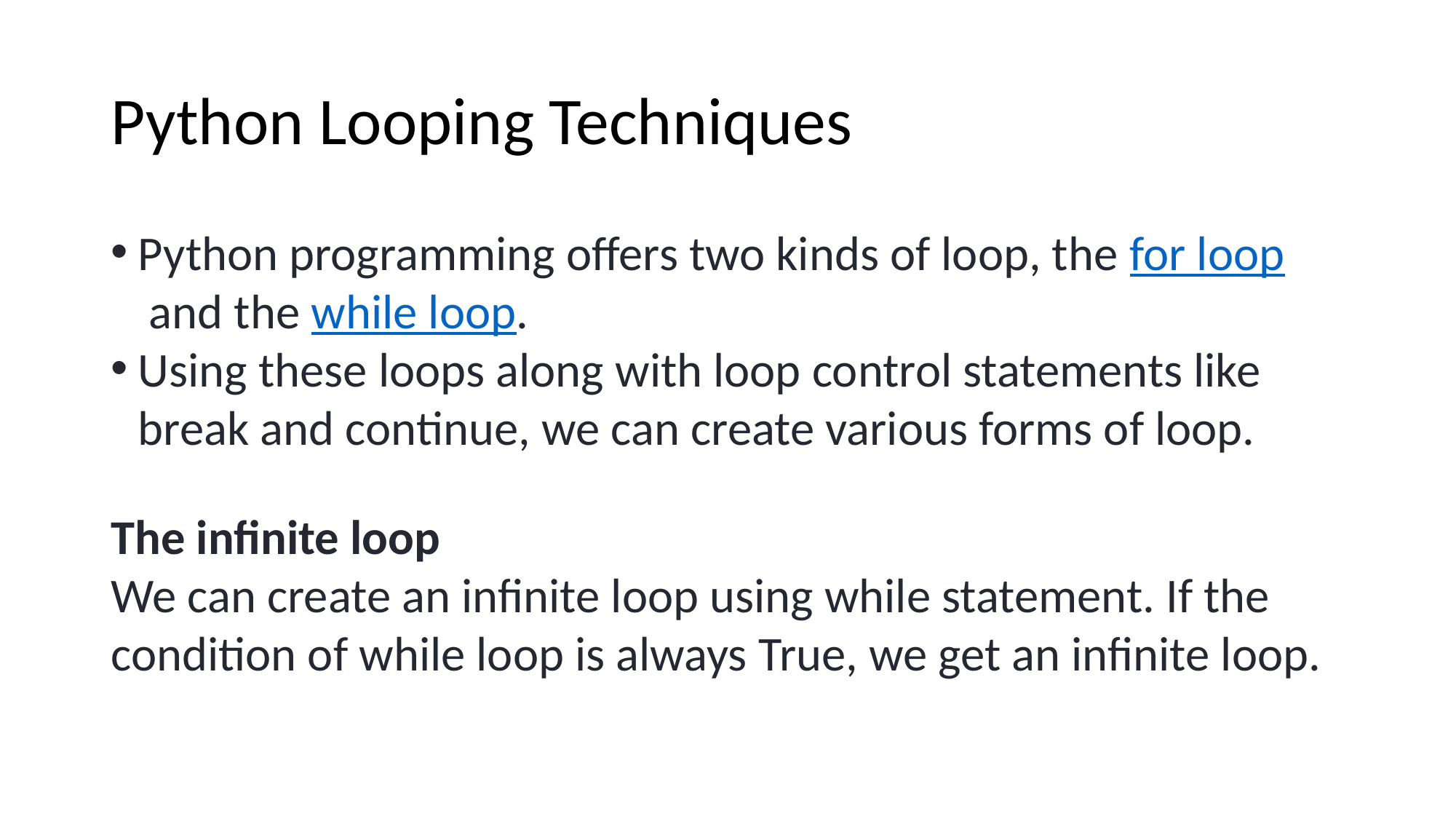

# Python Looping Techniques
Python programming offers two kinds of loop, the for loop and the while loop.
Using these loops along with loop control statements like break and continue, we can create various forms of loop.

The infinite loop
We can create an infinite loop using while statement. If the condition of while loop is always True, we get an infinite loop.